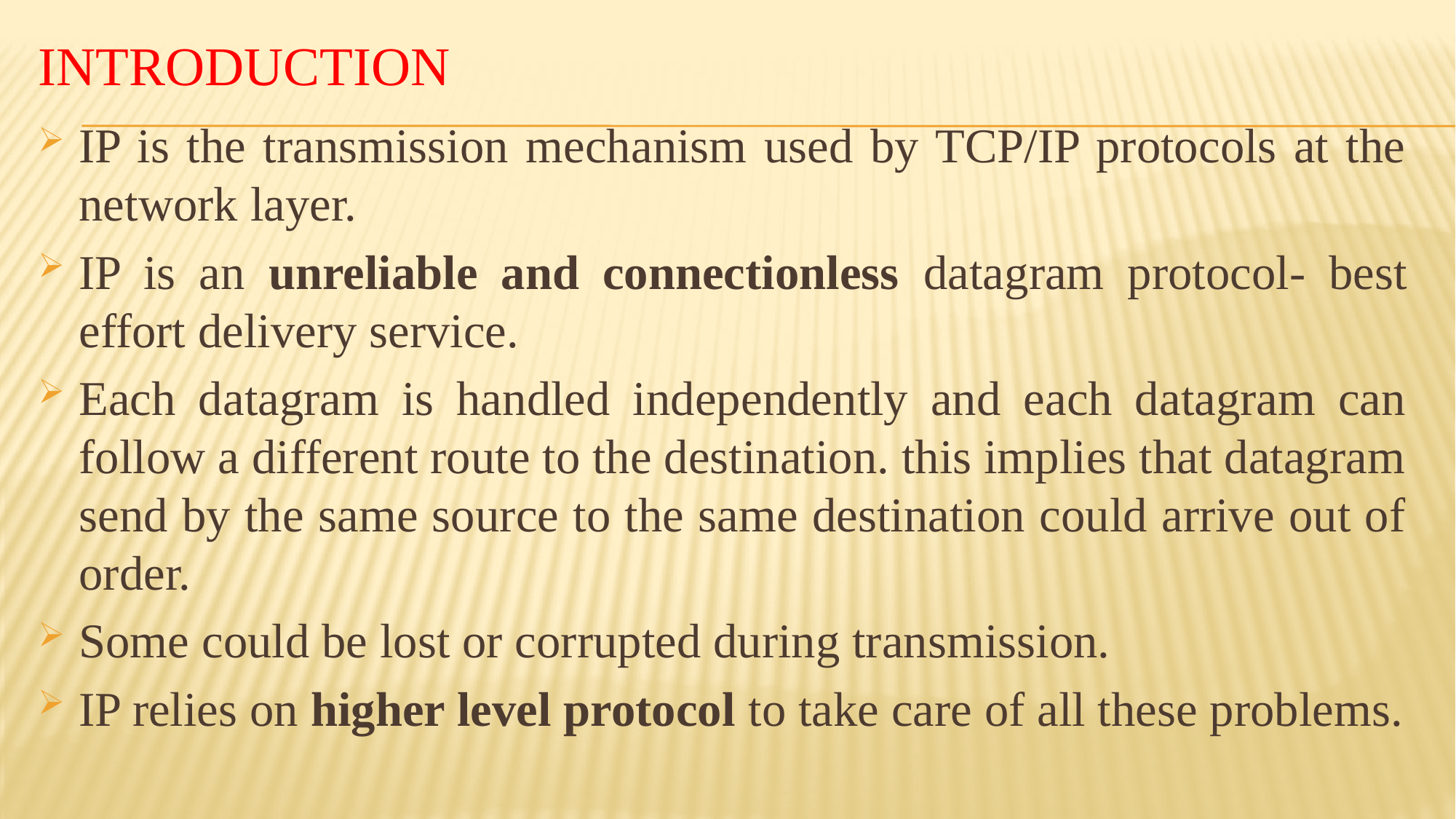

# Introduction
IP is the transmission mechanism used by TCP/IP protocols at the network layer.
IP is an unreliable and connectionless datagram protocol- best effort delivery service.
Each datagram is handled independently and each datagram can follow a different route to the destination. this implies that datagram send by the same source to the same destination could arrive out of order.
Some could be lost or corrupted during transmission.
IP relies on higher level protocol to take care of all these problems.